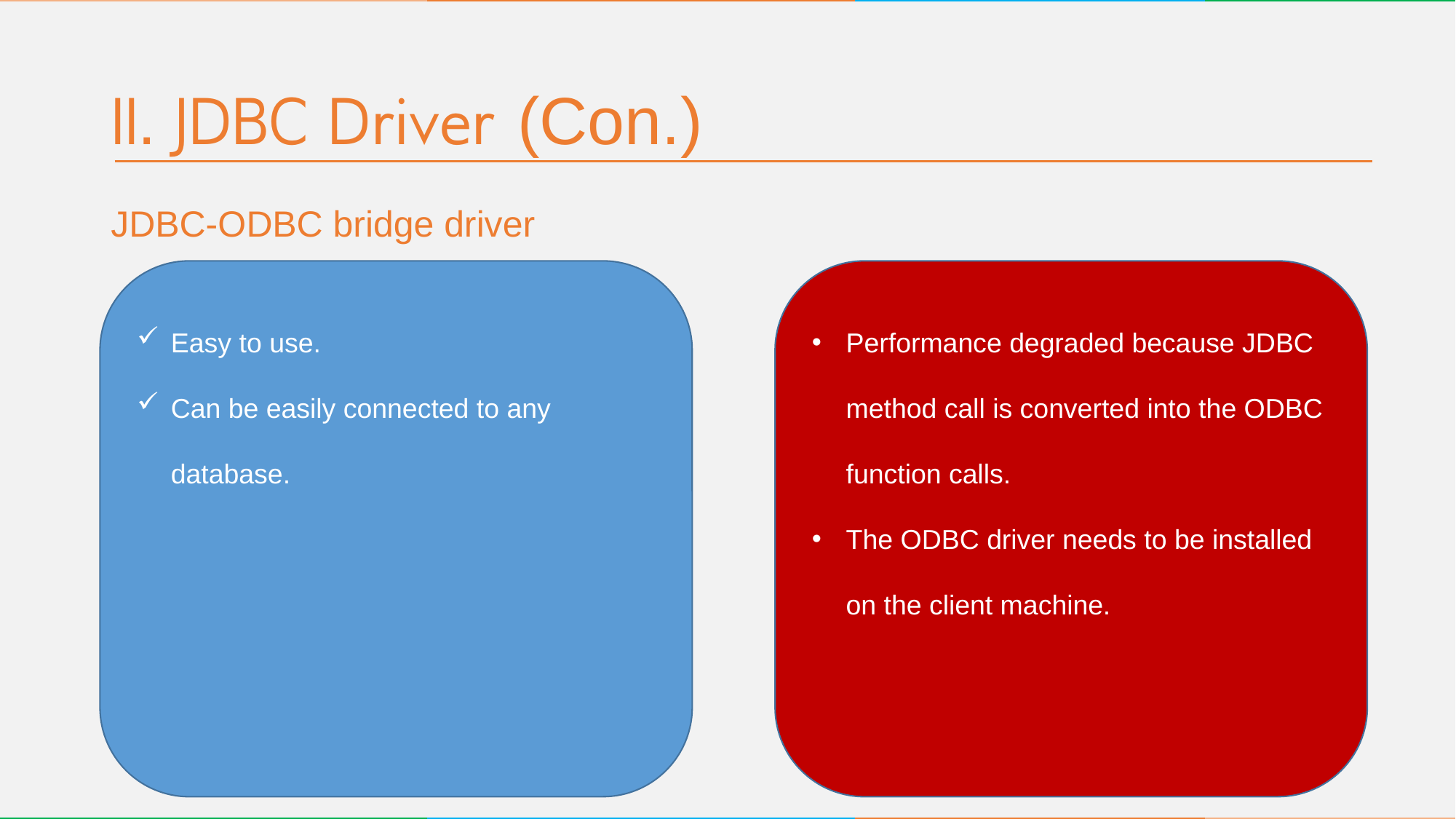

# II. JDBC Driver (Con.)
JDBC-ODBC bridge driver
Easy to use.
Can be easily connected to any database.
Performance degraded because JDBC method call is converted into the ODBC function calls.
The ODBC driver needs to be installed on the client machine.